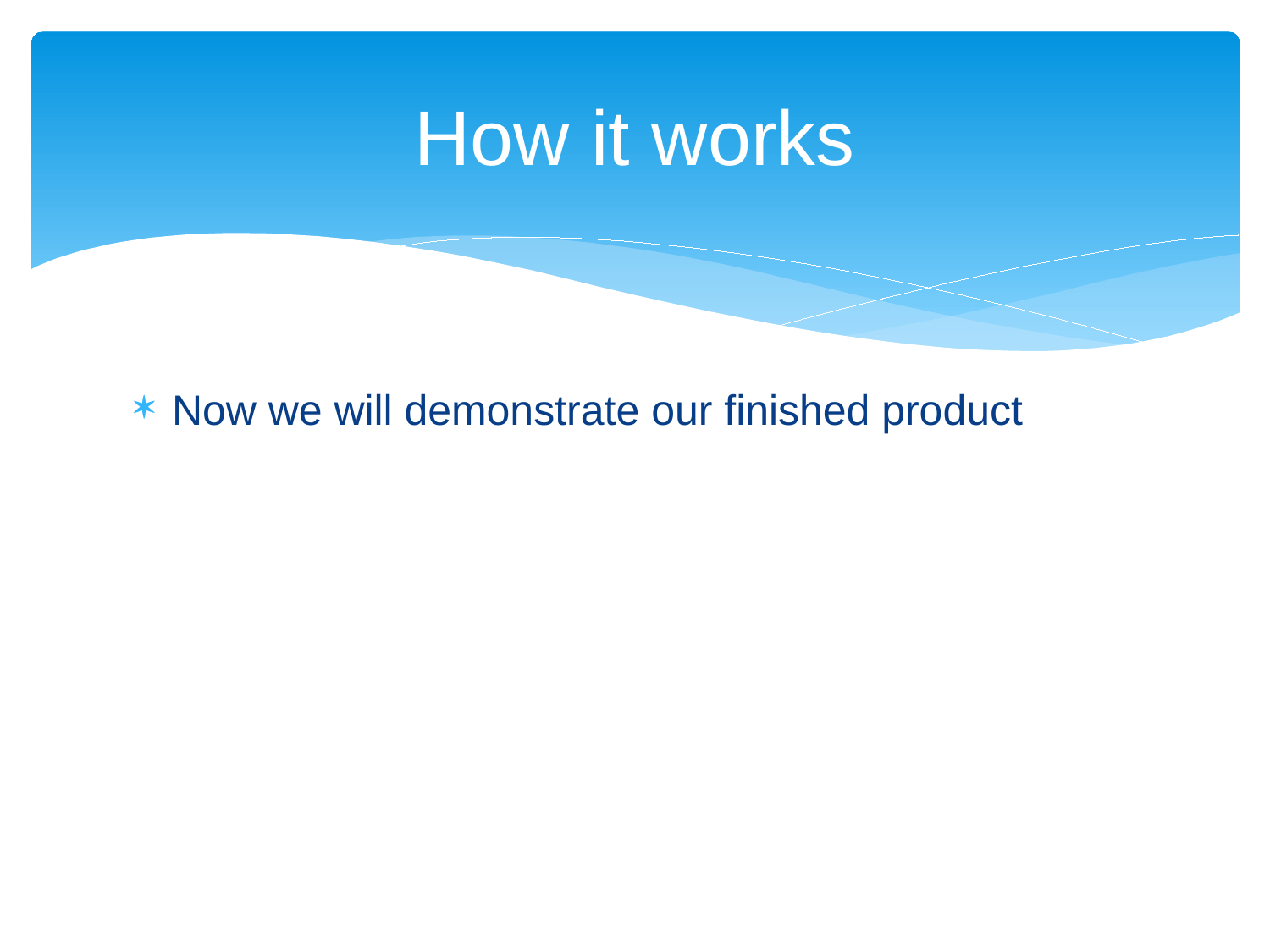

# How it works
Now we will demonstrate our finished product